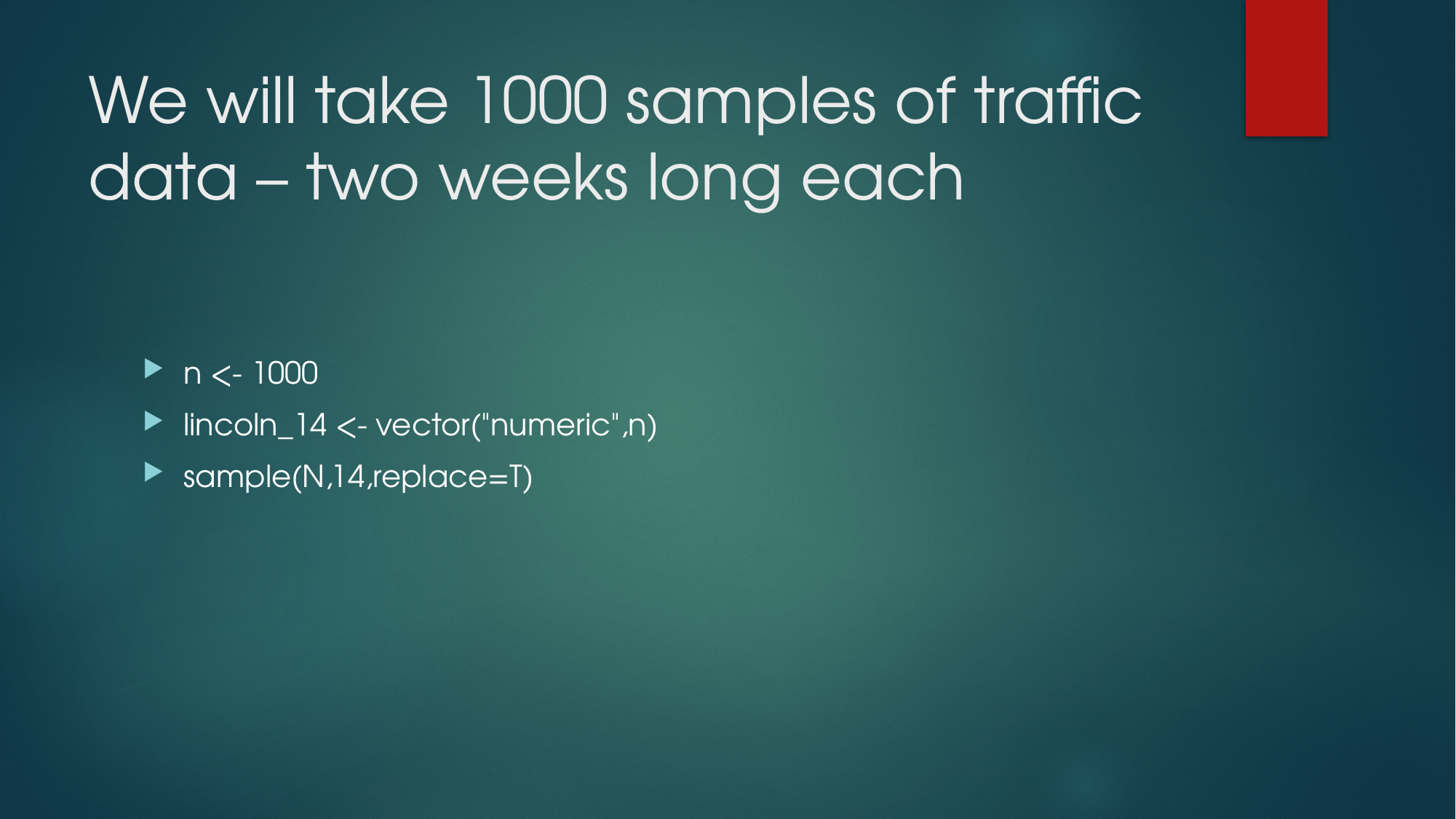

# We will take 1000 samples of traffic data – two weeks long each

n <- 1000
lincoln_14 <- vector("numeric",n)
sample(N,14,replace=T)